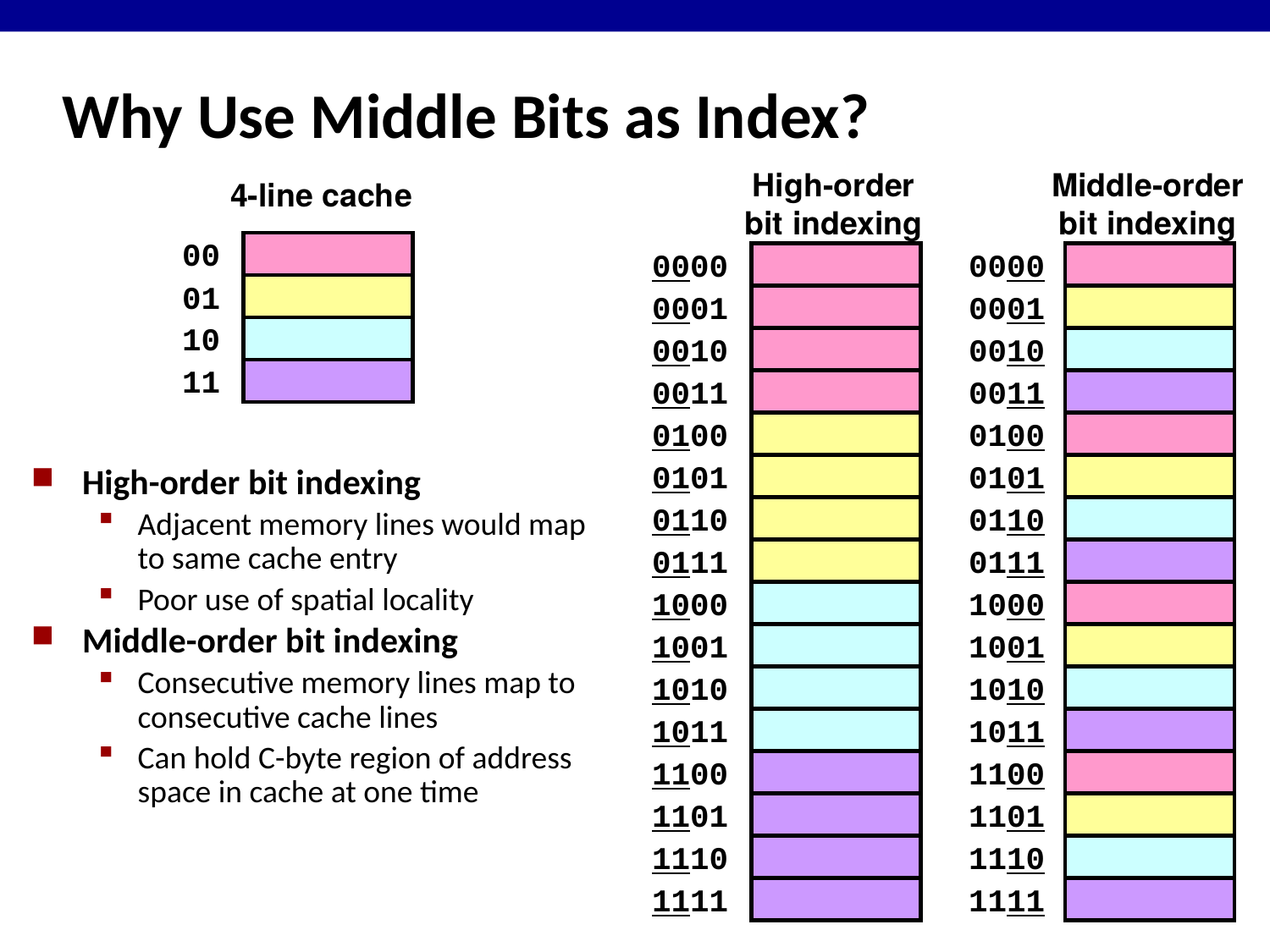

# Why Use Middle Bits as Index?
High-order
bit indexing
Middle-order
bit indexing
4-line cache
00

0000

0000

01

0001

0001

10

0010

0010

11

0011

0011

0100

0100

0101

0101

High-order bit indexing
Adjacent memory lines would map to same cache entry
Poor use of spatial locality
Middle-order bit indexing
Consecutive memory lines map to consecutive cache lines
Can hold C-byte region of address space in cache at one time

0110

0110

0111

0111

1000

1000

1001

1001

1010

1010

1011

1011

1100

1100

1101

1101

1110

1110

1111

1111